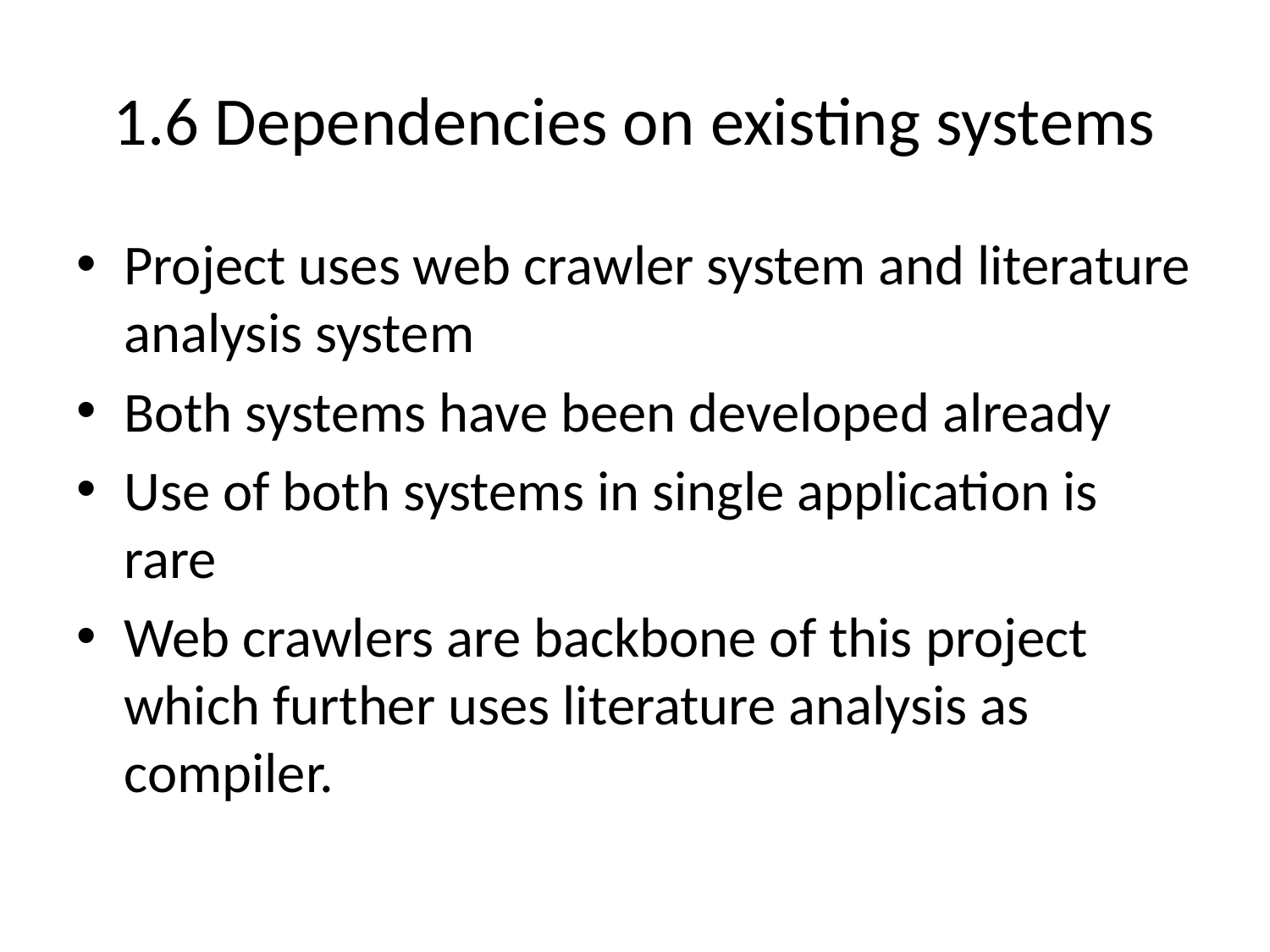

# 1.6 Dependencies on existing systems
Project uses web crawler system and literature analysis system
Both systems have been developed already
Use of both systems in single application is rare
Web crawlers are backbone of this project which further uses literature analysis as compiler.